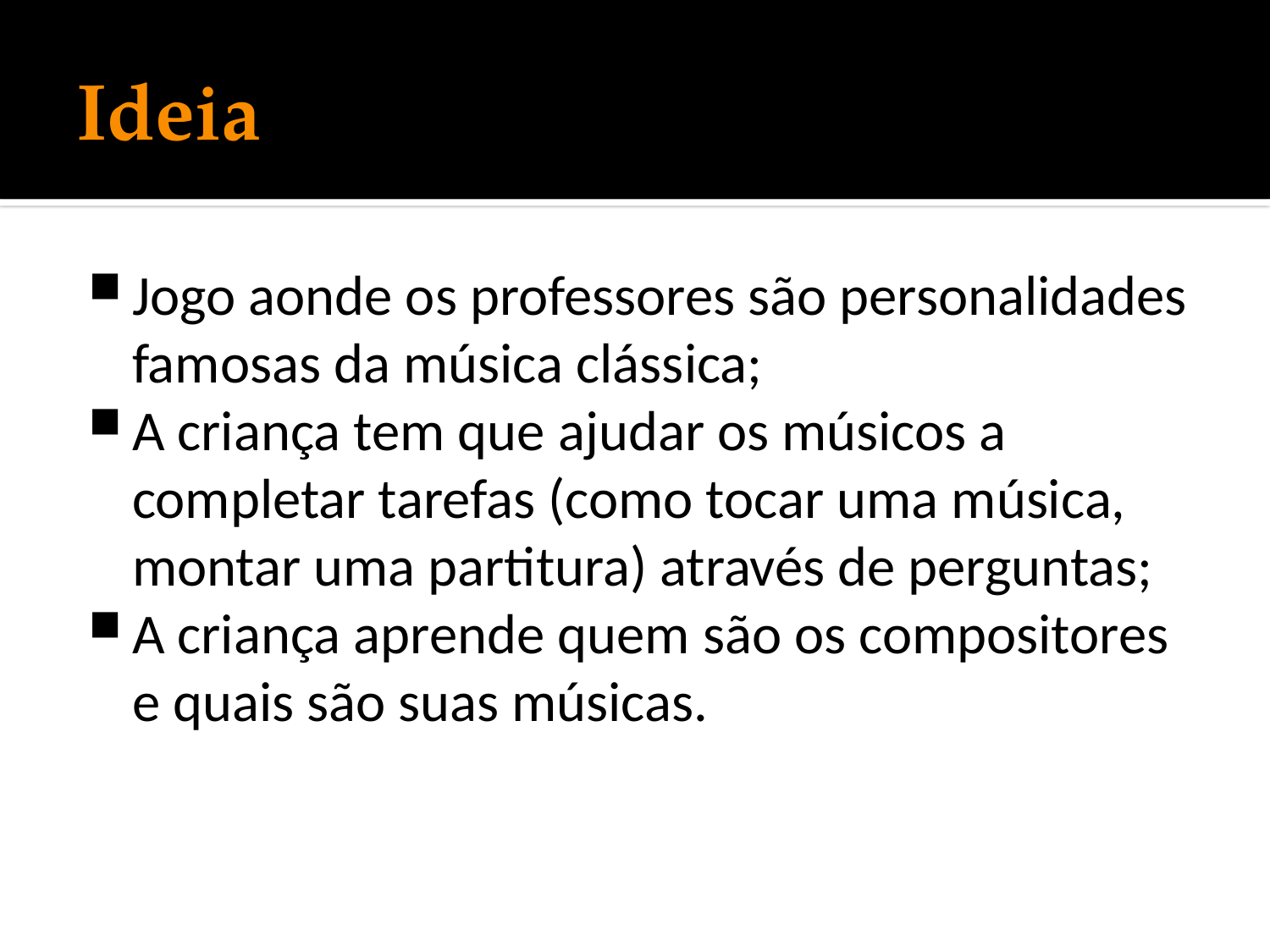

# Ideia
Jogo aonde os professores são personalidades famosas da música clássica;
A criança tem que ajudar os músicos a completar tarefas (como tocar uma música, montar uma partitura) através de perguntas;
A criança aprende quem são os compositores e quais são suas músicas.